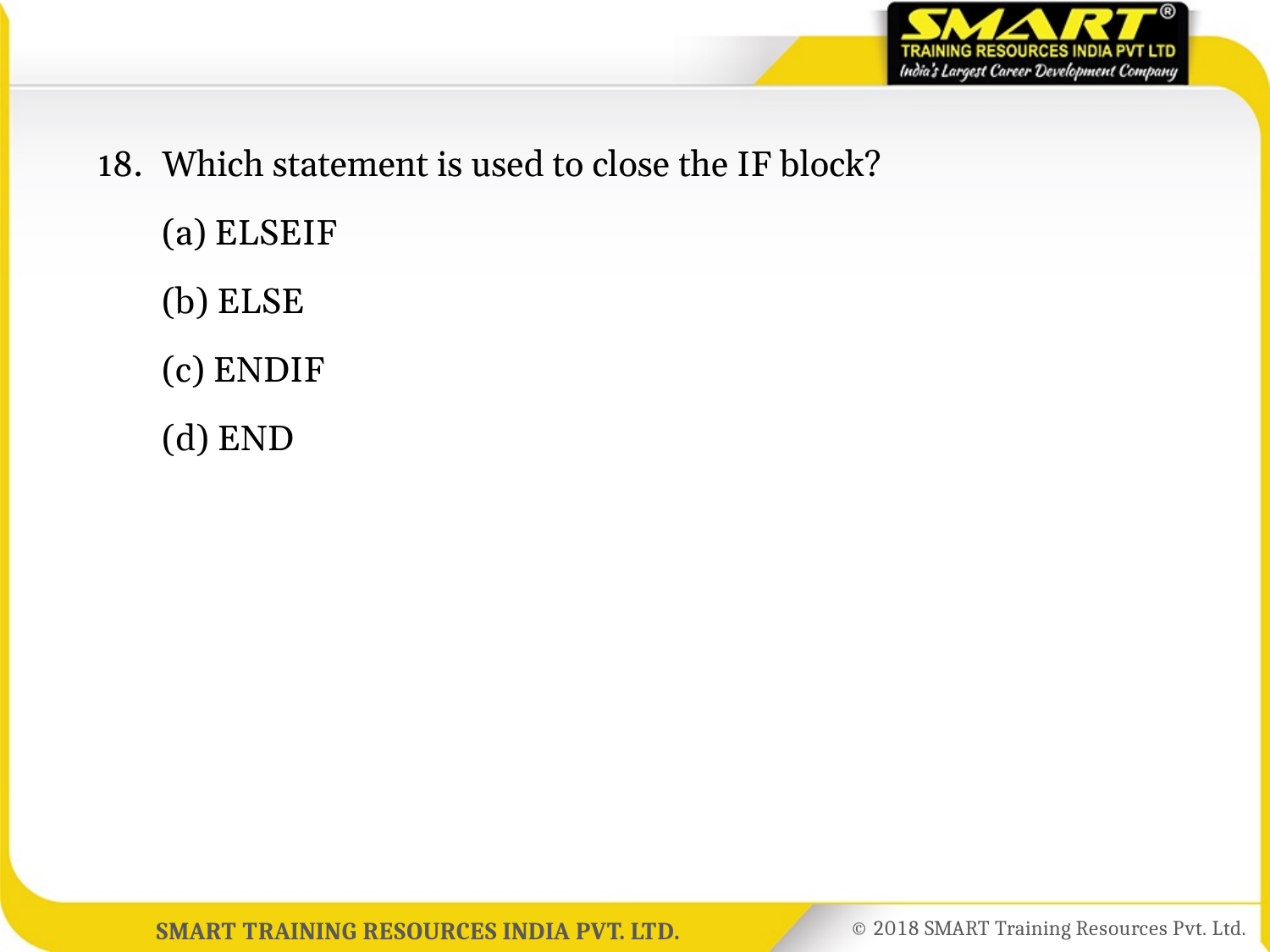

18.	Which statement is used to close the IF block?
	(a) ELSEIF
	(b) ELSE
	(c) ENDIF
	(d) END